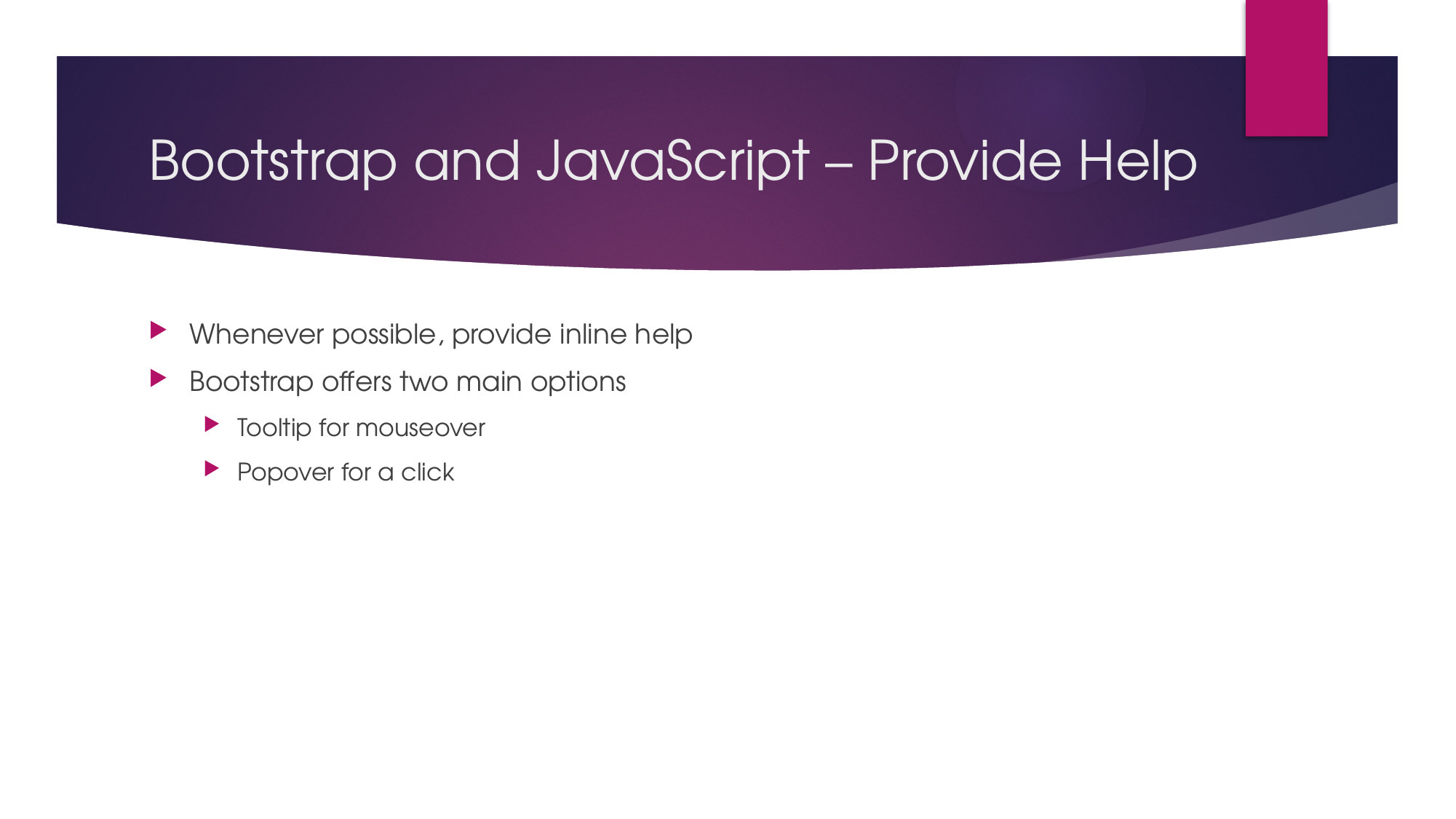

# Bootstrap and JavaScript – Provide Help
Whenever possible, provide inline help
Bootstrap offers two main options
Tooltip for mouseover
Popover for a click